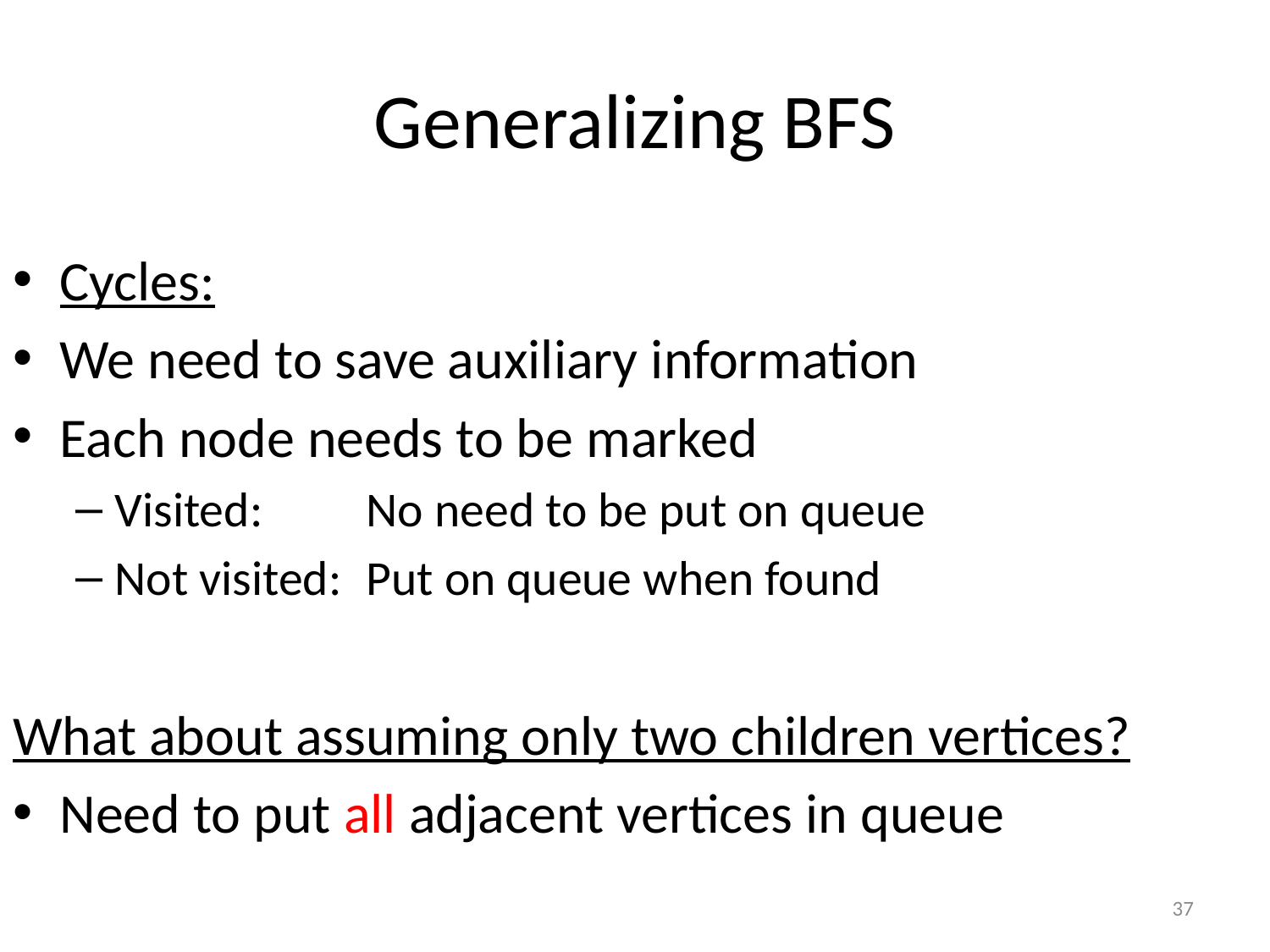

# Generalizing BFS
Cycles:
We need to save auxiliary information
Each node needs to be marked
Visited: 	No need to be put on queue
Not visited:	Put on queue when found

What about assuming only two children vertices?
Need to put all adjacent vertices in queue
37